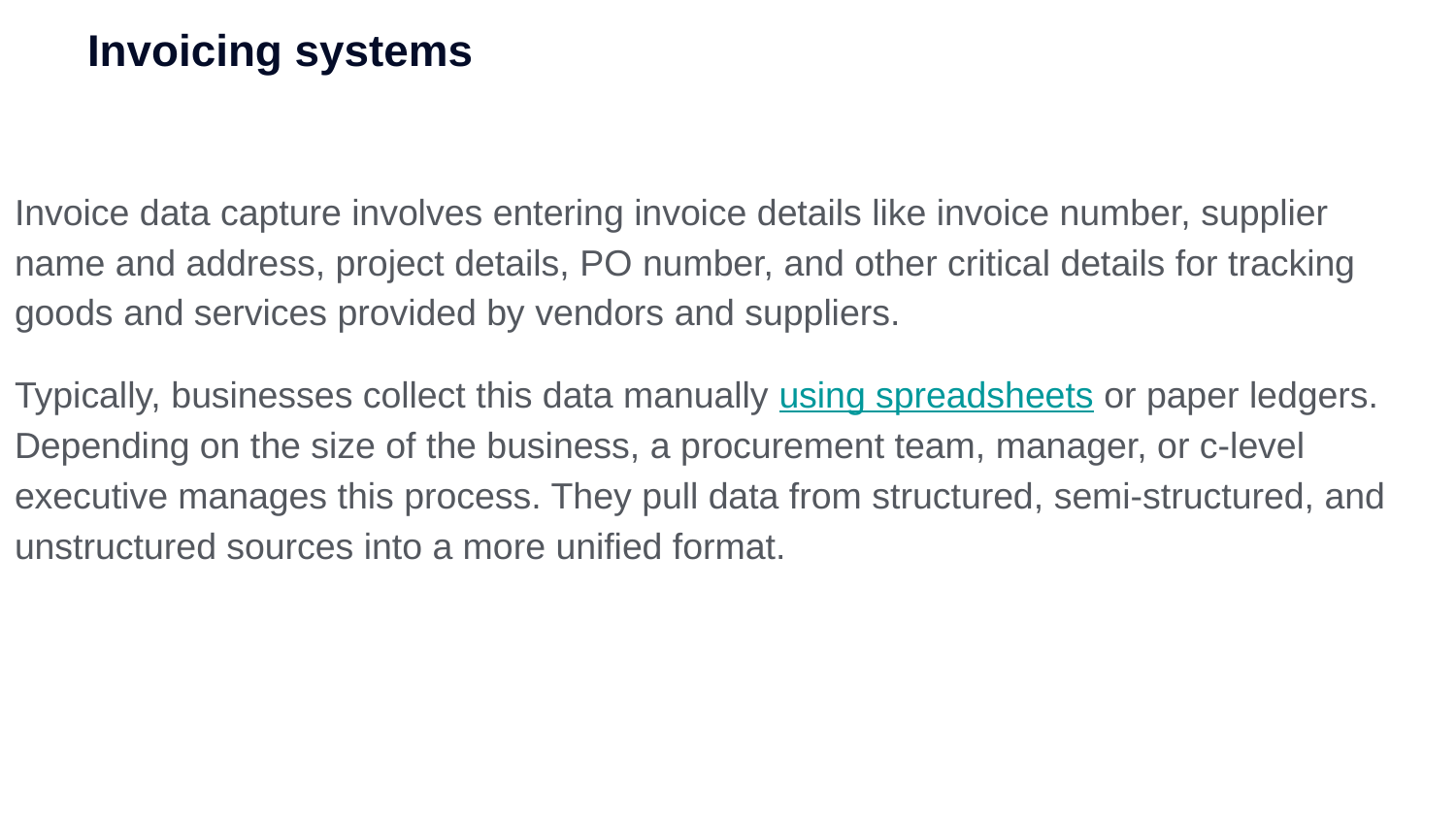

Invoicing systems

Invoice data capture involves entering invoice details like invoice number, supplier name and address, project details, PO number, and other critical details for tracking goods and services provided by vendors and suppliers.
Typically, businesses collect this data manually using spreadsheets or paper ledgers. Depending on the size of the business, a procurement team, manager, or c-level executive manages this process. They pull data from structured, semi-structured, and unstructured sources into a more unified format.